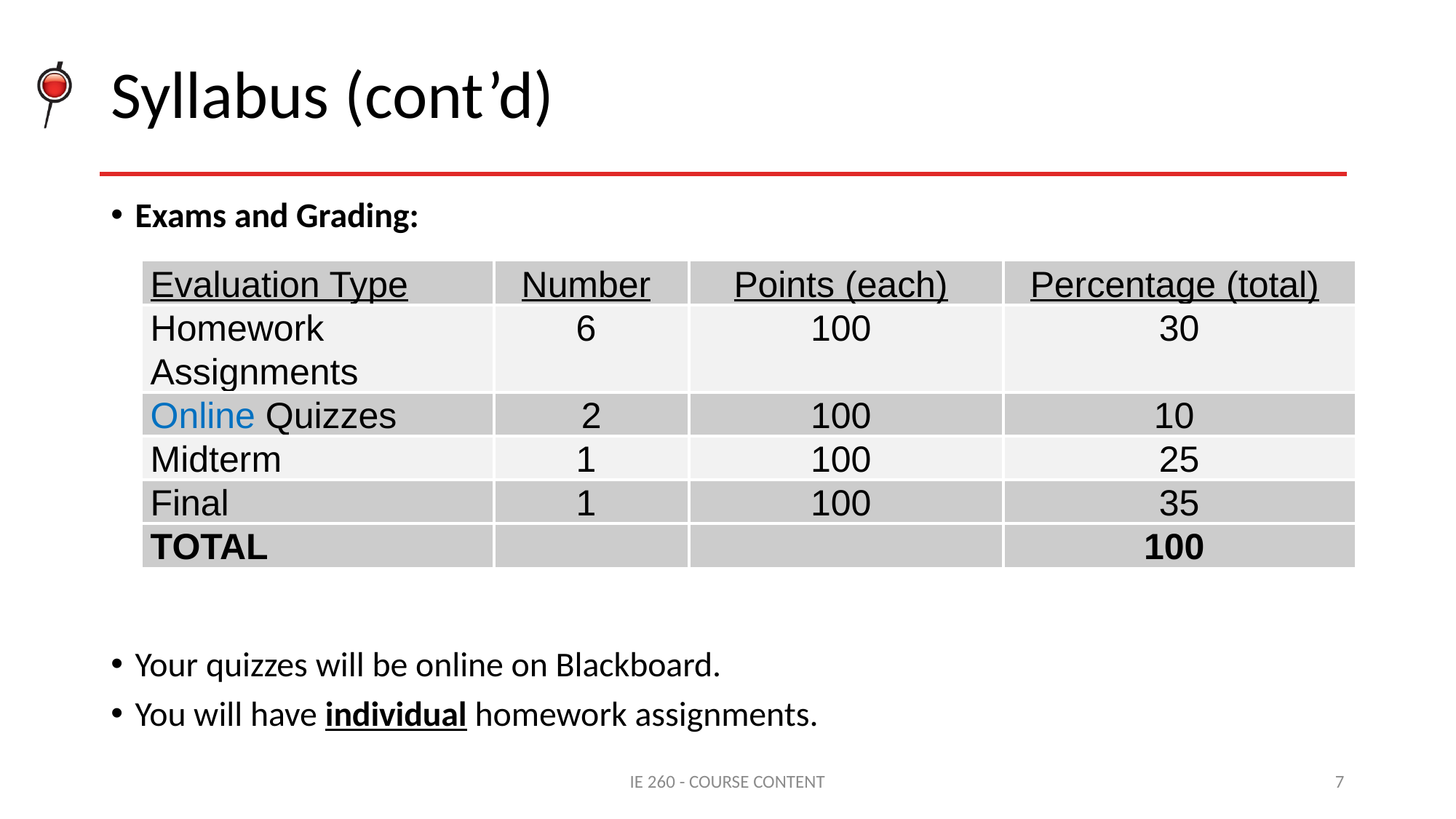

# Syllabus (cont’d)
Exams and Grading:

Your quizzes will be online on Blackboard.
You will have individual homework assignments.

| Evaluation Type | Number | Points (each) | Percentage (total) |
| --- | --- | --- | --- |
| Homework Assignments | 6 | 100 | 30 |
| Online Quizzes | 2 | 100 | 10 |
| Midterm | 1 | 100 | 25 |
| Final | 1 | 100 | 35 |
| TOTAL |  |  | 100 |
IE 260 - COURSE CONTENT
7